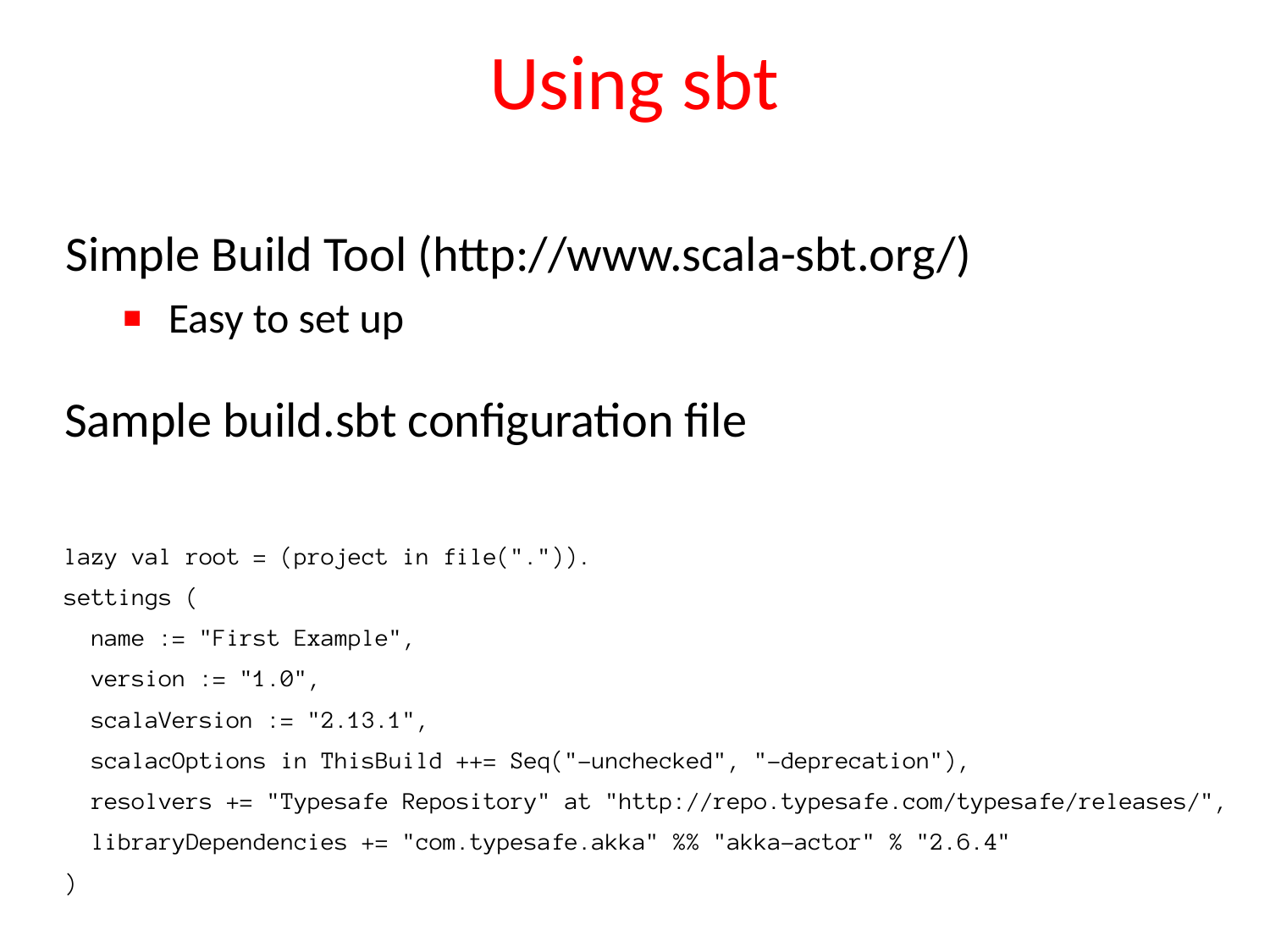

# Using sbt
Simple Build Tool (http://www.scala-sbt.org/)
Easy to set up

Sample build.sbt configuration file

lazy val root = (project in file(".")).
settings (
  name := "First Example",
  version := "1.0",
  scalaVersion := "2.13.1",
  scalacOptions in ThisBuild ++= Seq("-unchecked", "-deprecation"),
  resolvers += "Typesafe Repository" at "http://repo.typesafe.com/typesafe/releases/",
  libraryDependencies += "com.typesafe.akka" %% "akka-actor" % "2.6.4"
)